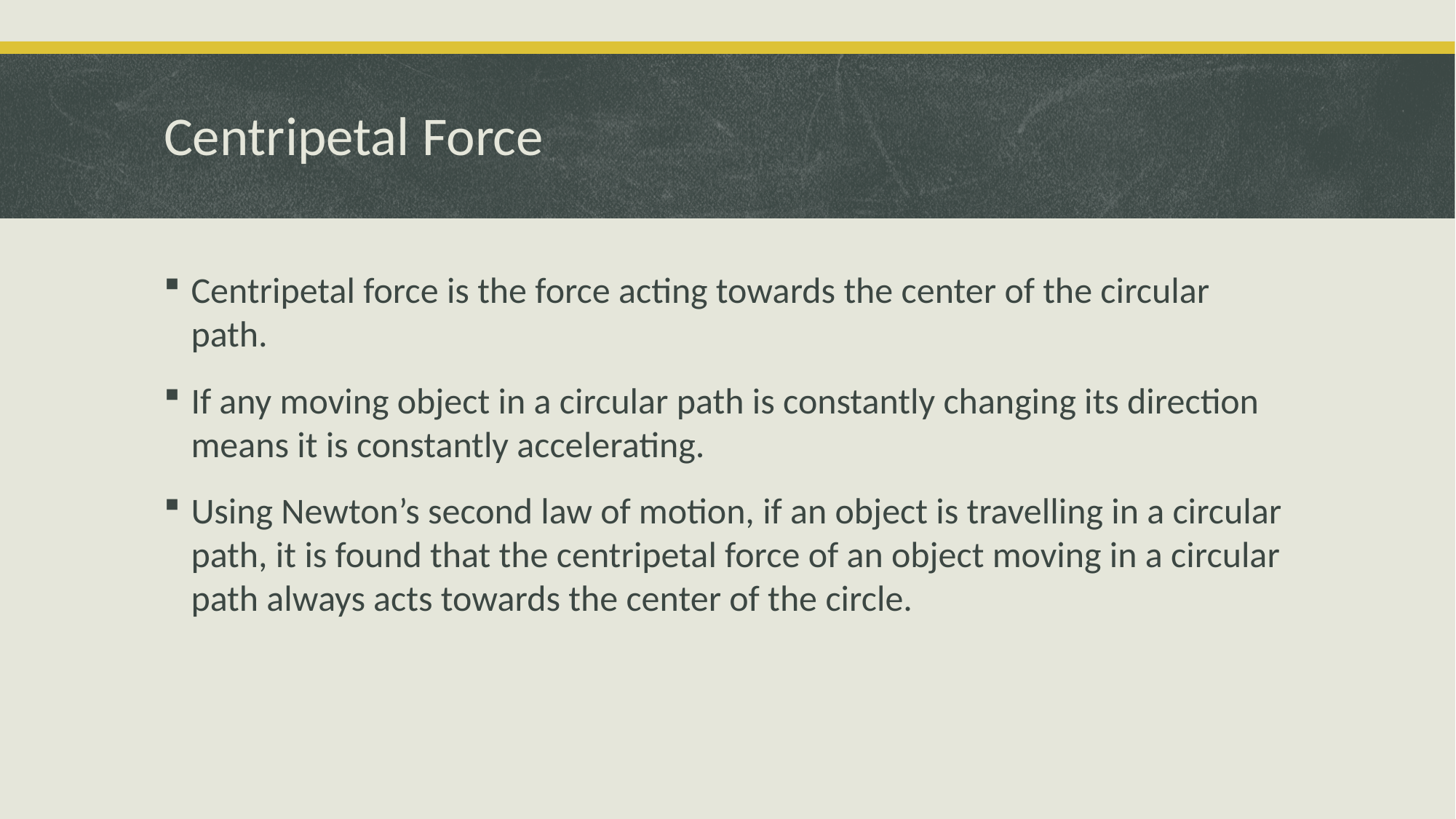

# Centripetal Force
Centripetal force is the force acting towards the center of the circular path.
If any moving object in a circular path is constantly changing its direction means it is constantly accelerating.
Using Newton’s second law of motion, if an object is travelling in a circular path, it is found that the centripetal force of an object moving in a circular path always acts towards the center of the circle.